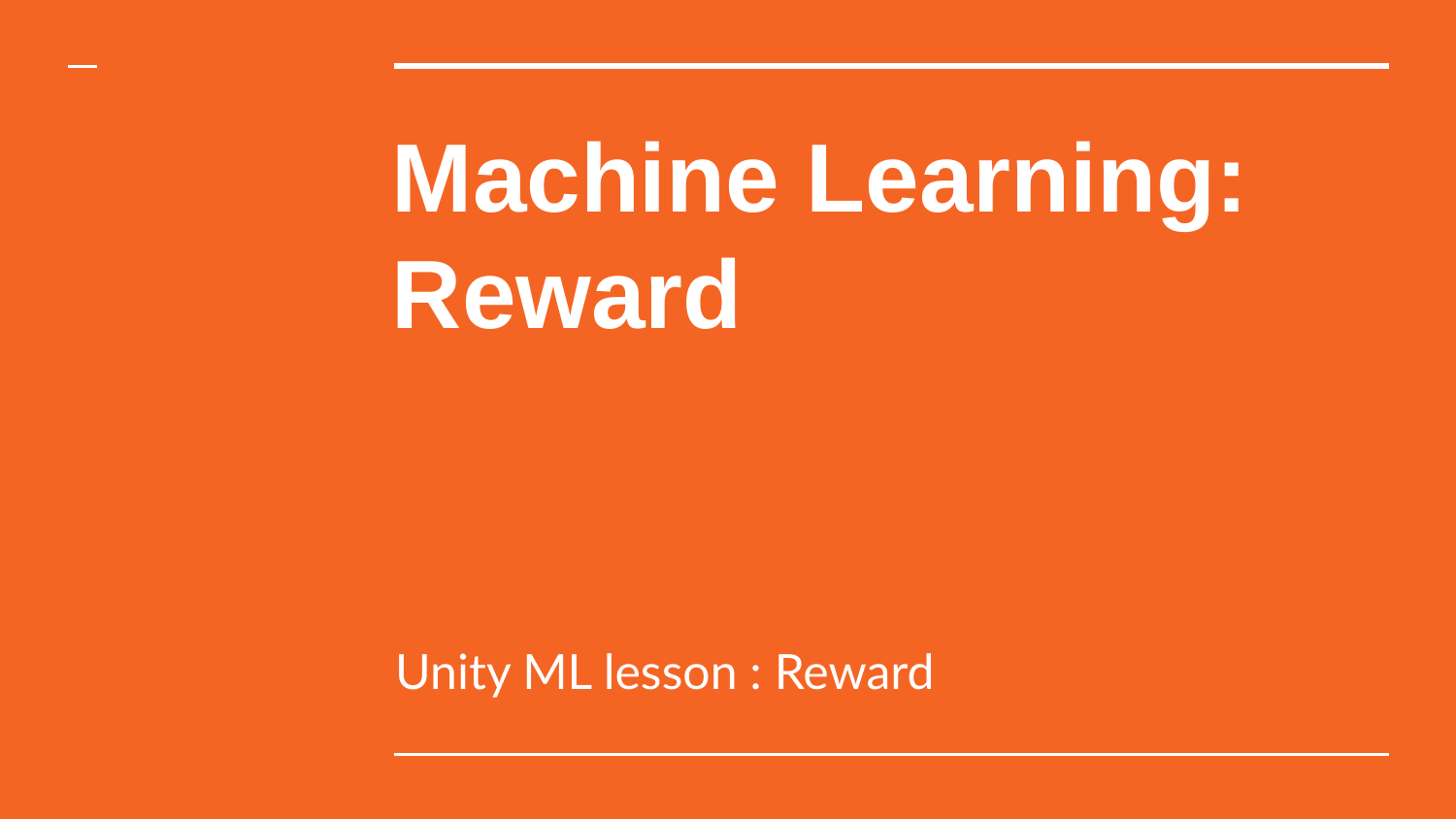

# Machine Learning: Reward
Unity ML lesson : Reward